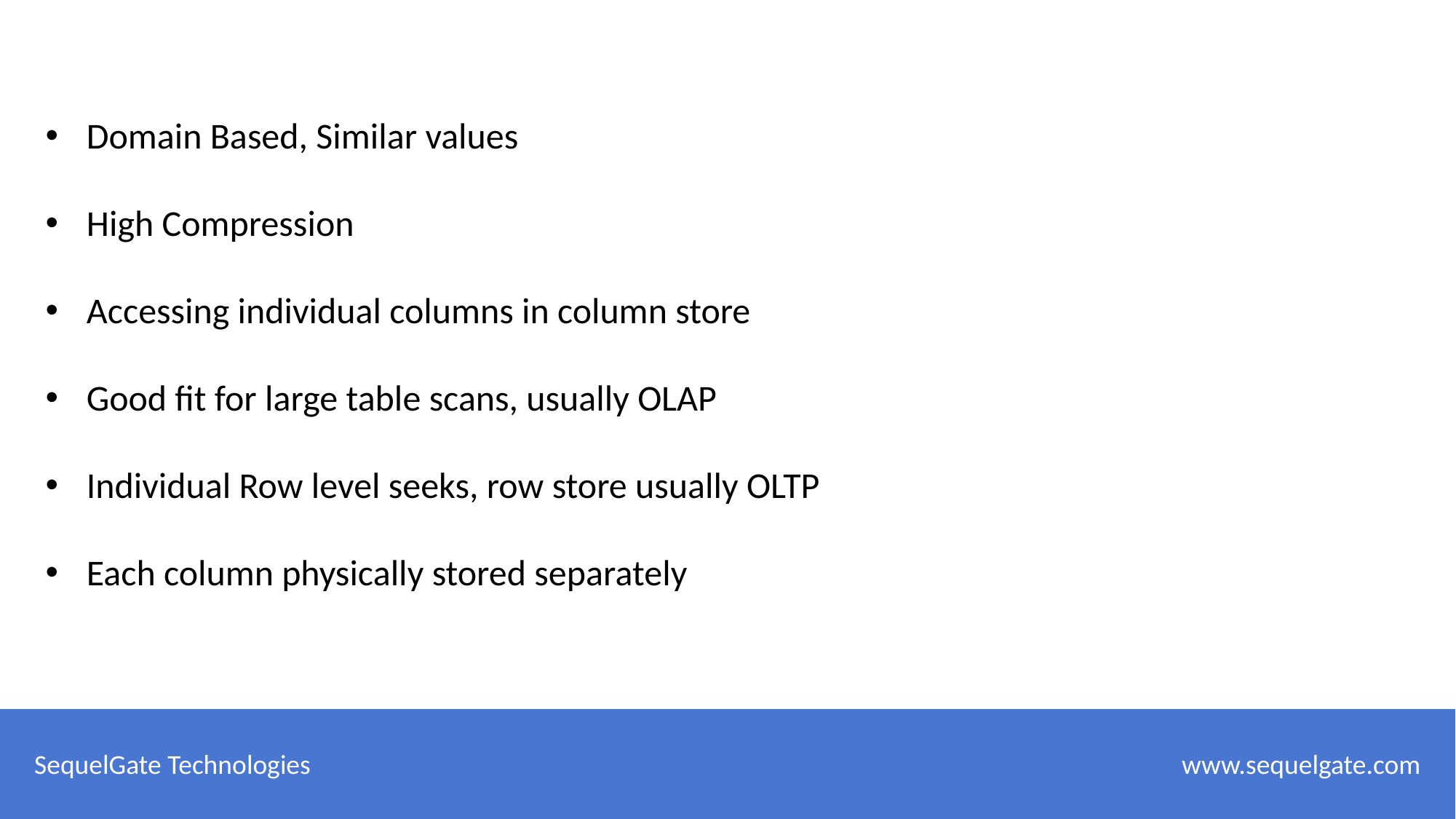

Domain Based, Similar values

High Compression

Accessing individual columns in column store

Good fit for large table scans, usually OLAP

Individual Row level seeks, row store usually OLTP

Each column physically stored separately

SequelGate Technologies
                           www.sequelgate.com